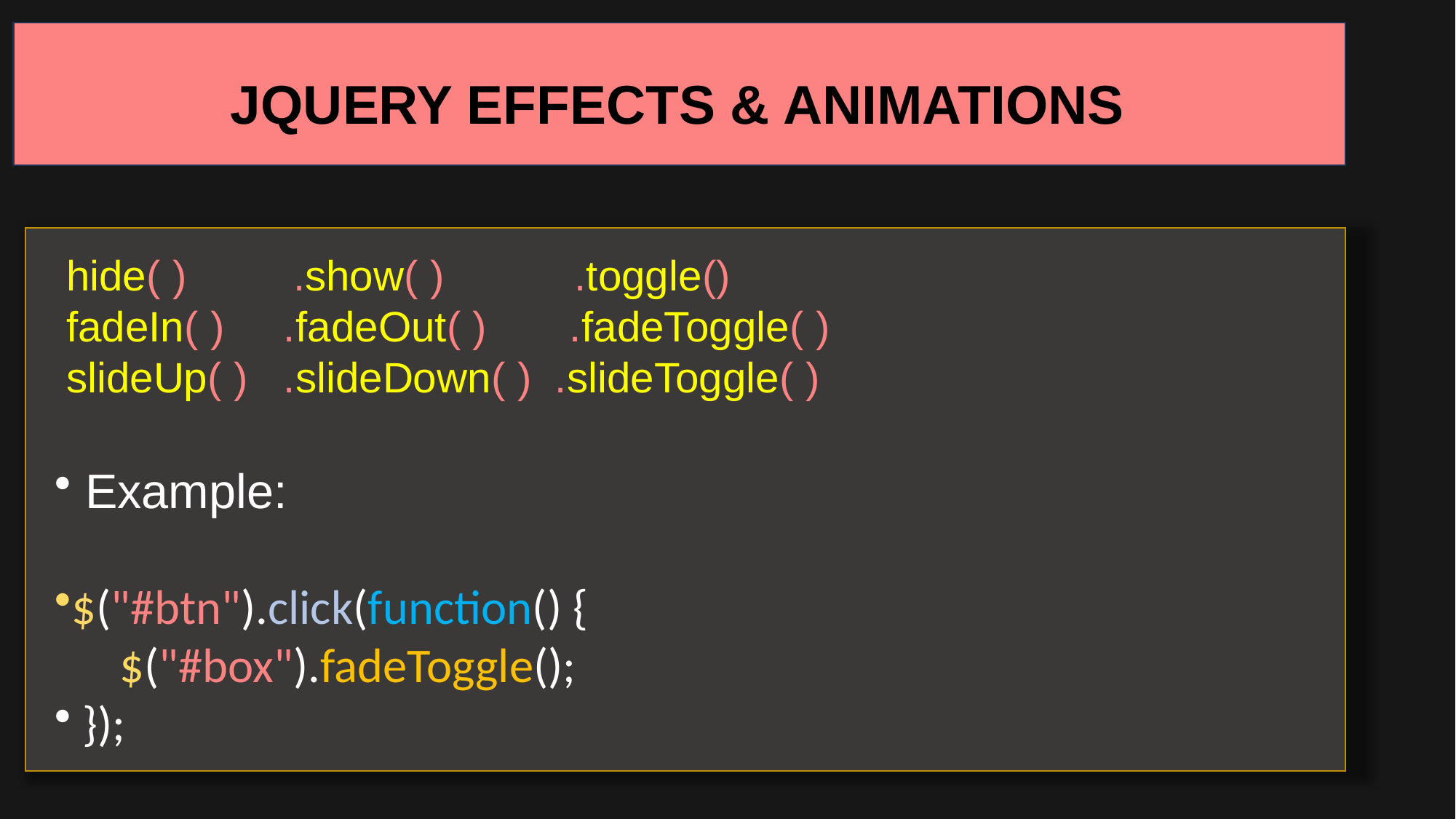

JQUERY EFFECTS & ANIMATIONS

 hide( )         .show( )           .toggle()
 fadeIn( )     .fadeOut( )       .fadeToggle( )
 slideUp( )   .slideDown( )  .slideToggle( )

 Example:

$("#btn").click(function() {
      $("#box").fadeToggle();
 });